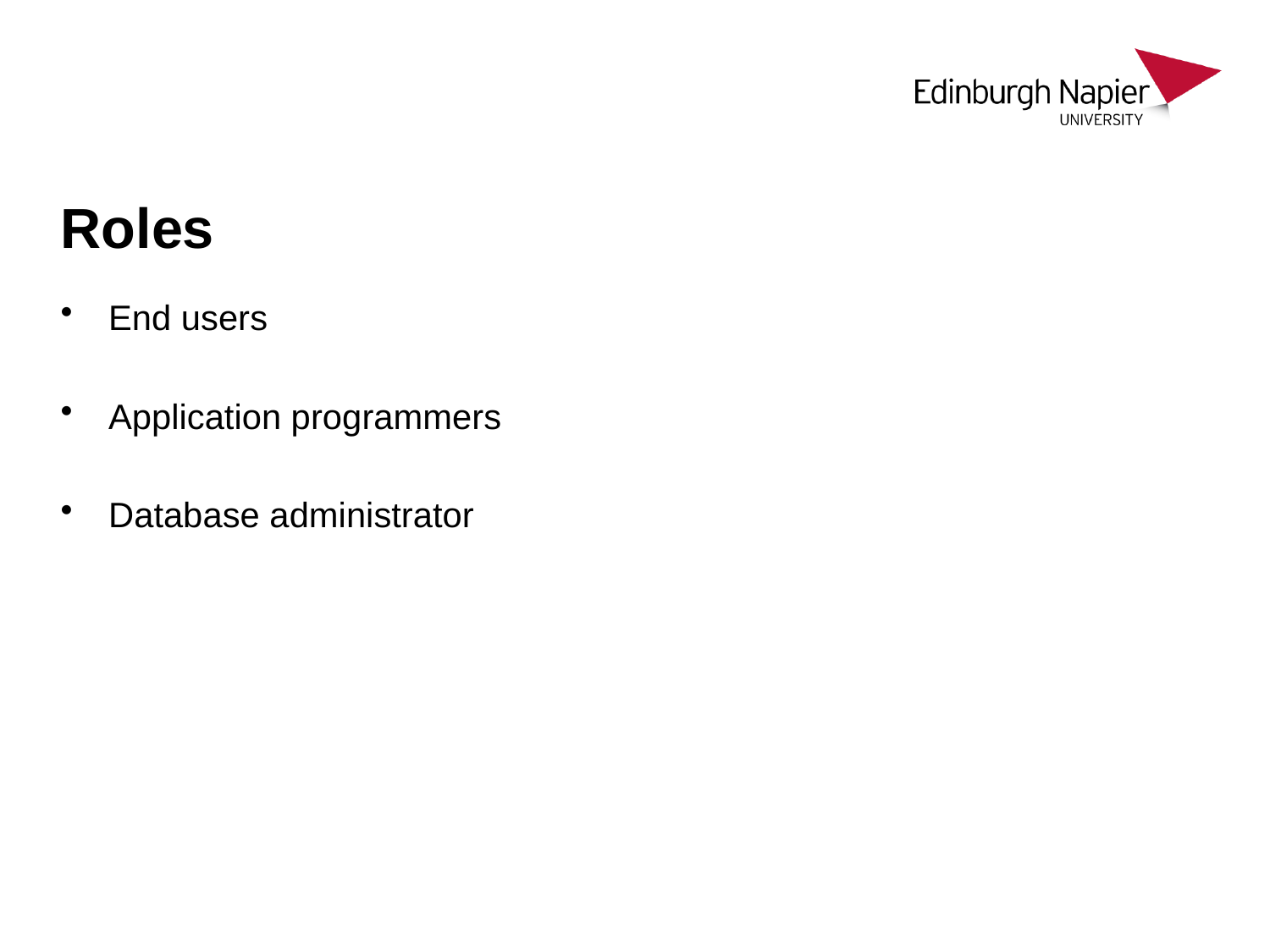

# Roles
End users

Application programmers

Database administrator